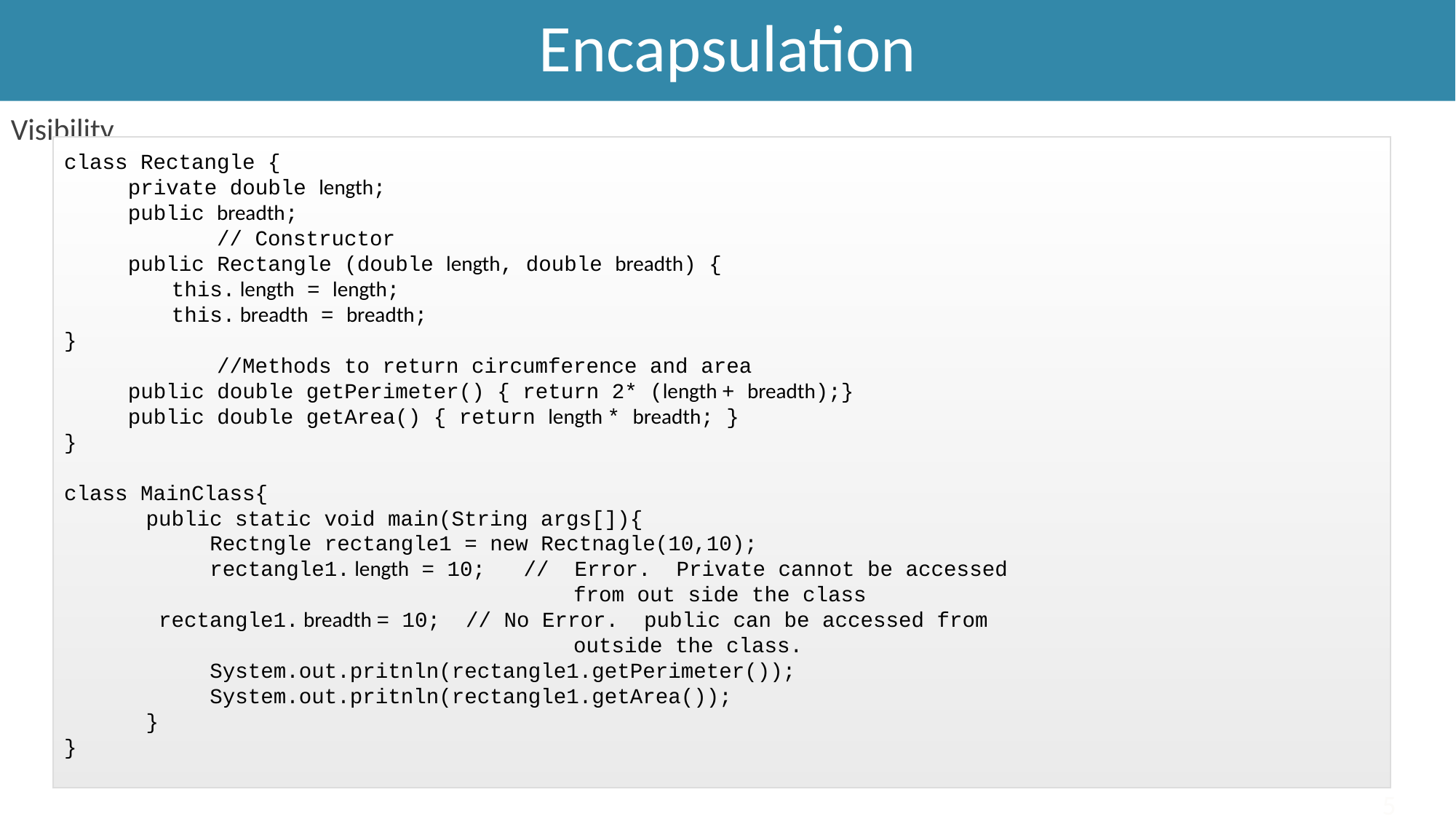

# Encapsulation
Visibility
class Rectangle {
     private double length;
     public breadth;
            // Constructor
     public Rectangle (double length, double breadth) {
	  this. length = length;
	  this. breadth = breadth;
}
            //Methods to return circumference and area
     public double getPerimeter() { return 2* (length + breadth);}
     public double getArea() { return length * breadth; }
}

class MainClass{
	public static void main(String args[]){
	     Rectngle rectangle1 = new Rectnagle(10,10);
	     rectangle1. length = 10;   //  Error.  Private cannot be accessed
                                        from out side the class
	 rectangle1. breadth = 10;  // No Error.  public can be accessed from
                                        outside the class.
	     System.out.pritnln(rectangle1.getPerimeter());
	     System.out.pritnln(rectangle1.getArea());
	}
}